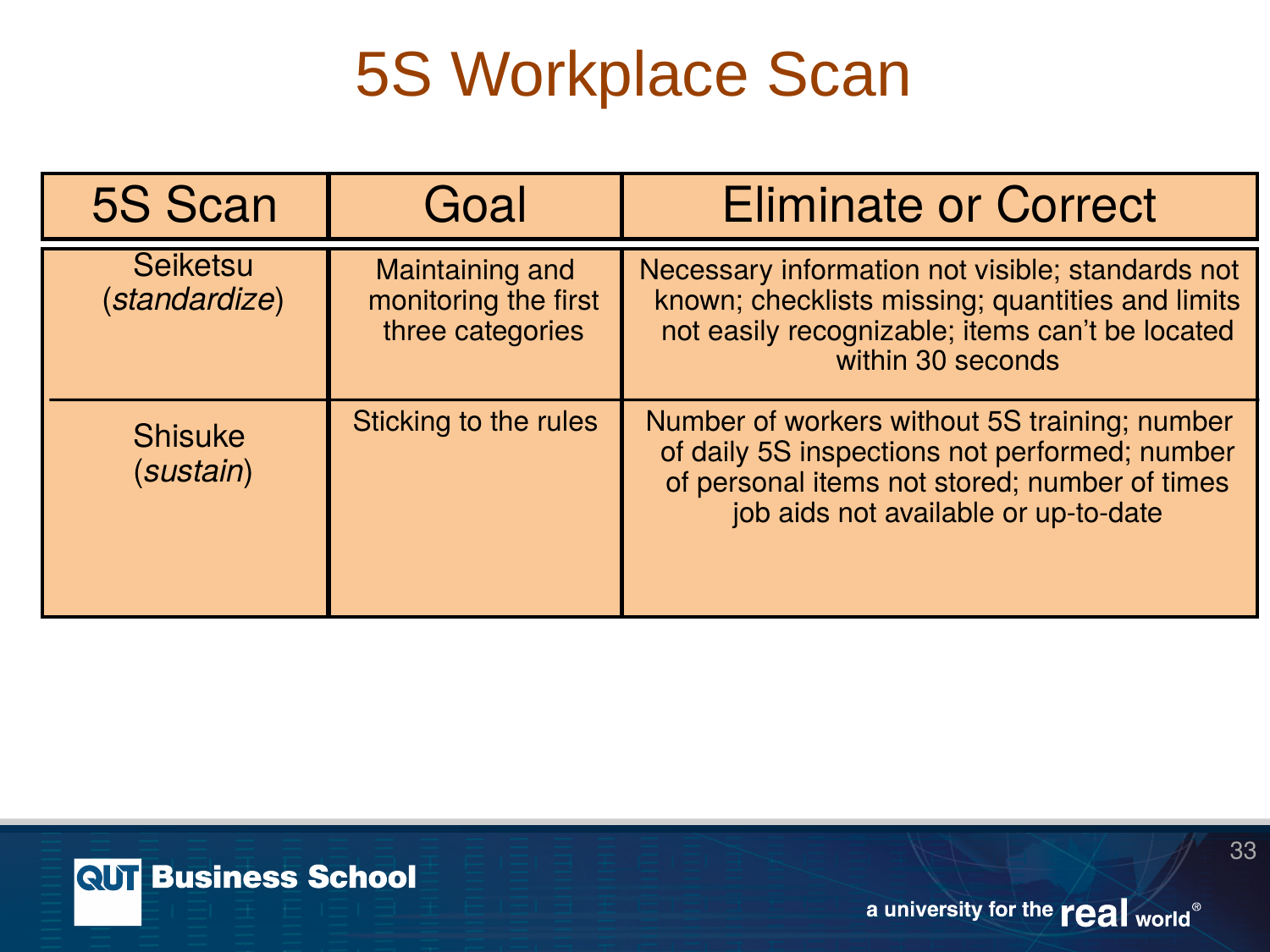

5S Workplace Scan
5S Scan
Goal
Eliminate or Correct
  Seiketsu
  (standardize)

  Shisuke
  (sustain)
Maintaining and monitoring the first three categories

Sticking to the rules
Necessary information not visible; standards not known; checklists missing; quantities and limits not easily recognizable; items can’t be located within 30 seconds

Number of workers without 5S training; number of daily 5S inspections not performed; number of personal items not stored; number of times job aids not available or up-to-date

33